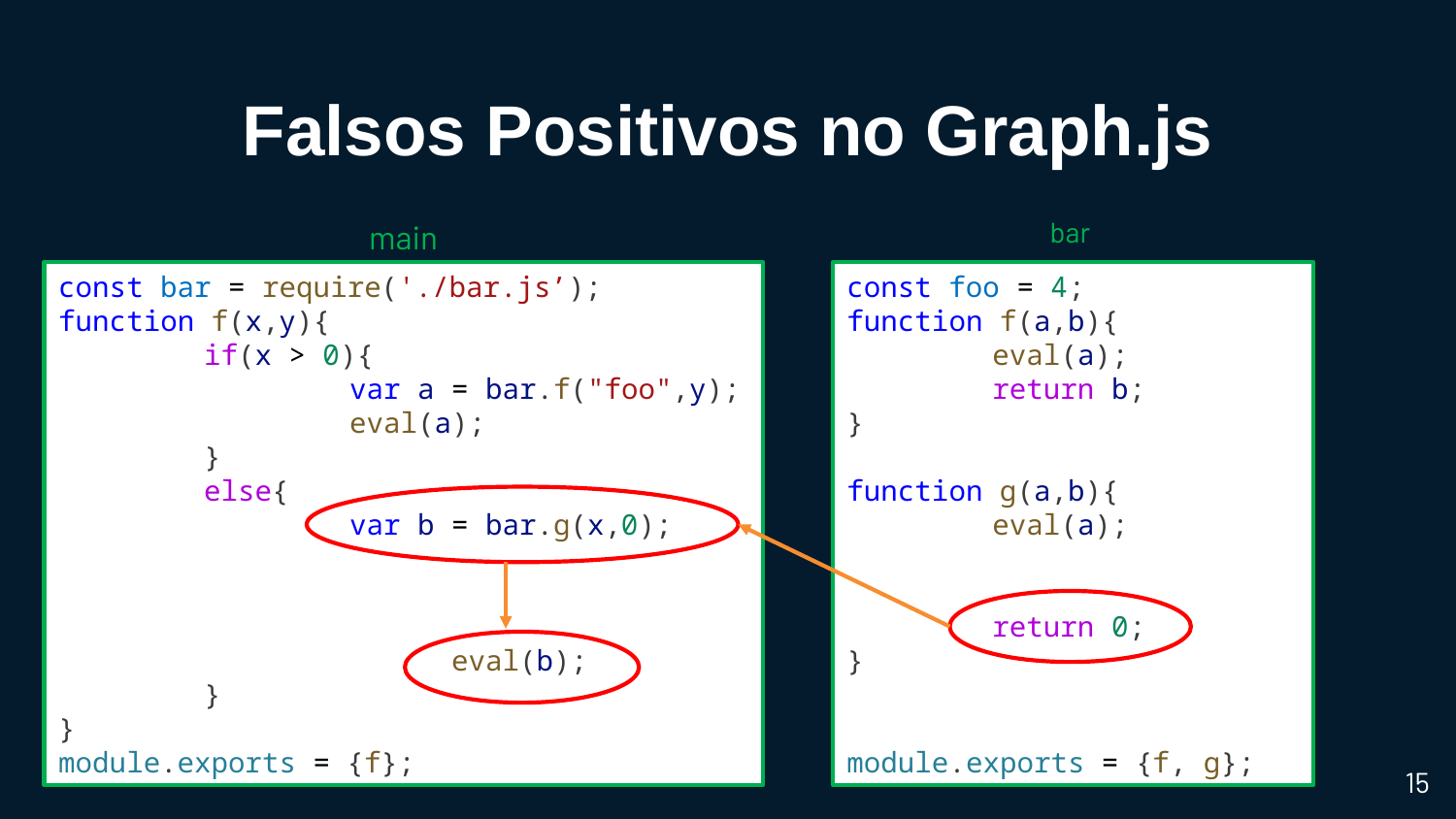

# Falsos Positivos no Graph.js
bar
main
const bar = require('./bar.js’);
function f(x,y){
	if(x > 0){
		var a = bar.f("foo",y);
		eval(a);
	}
	else{
		var b = bar.g(x,0);

		      eval(b);
	}
}
module.exports = {f};
const foo = 4;
function f(a,b){
	eval(a);
	return b;
}

function g(a,b){
	eval(a);

	return 0;
}

module.exports = {f, g};

15